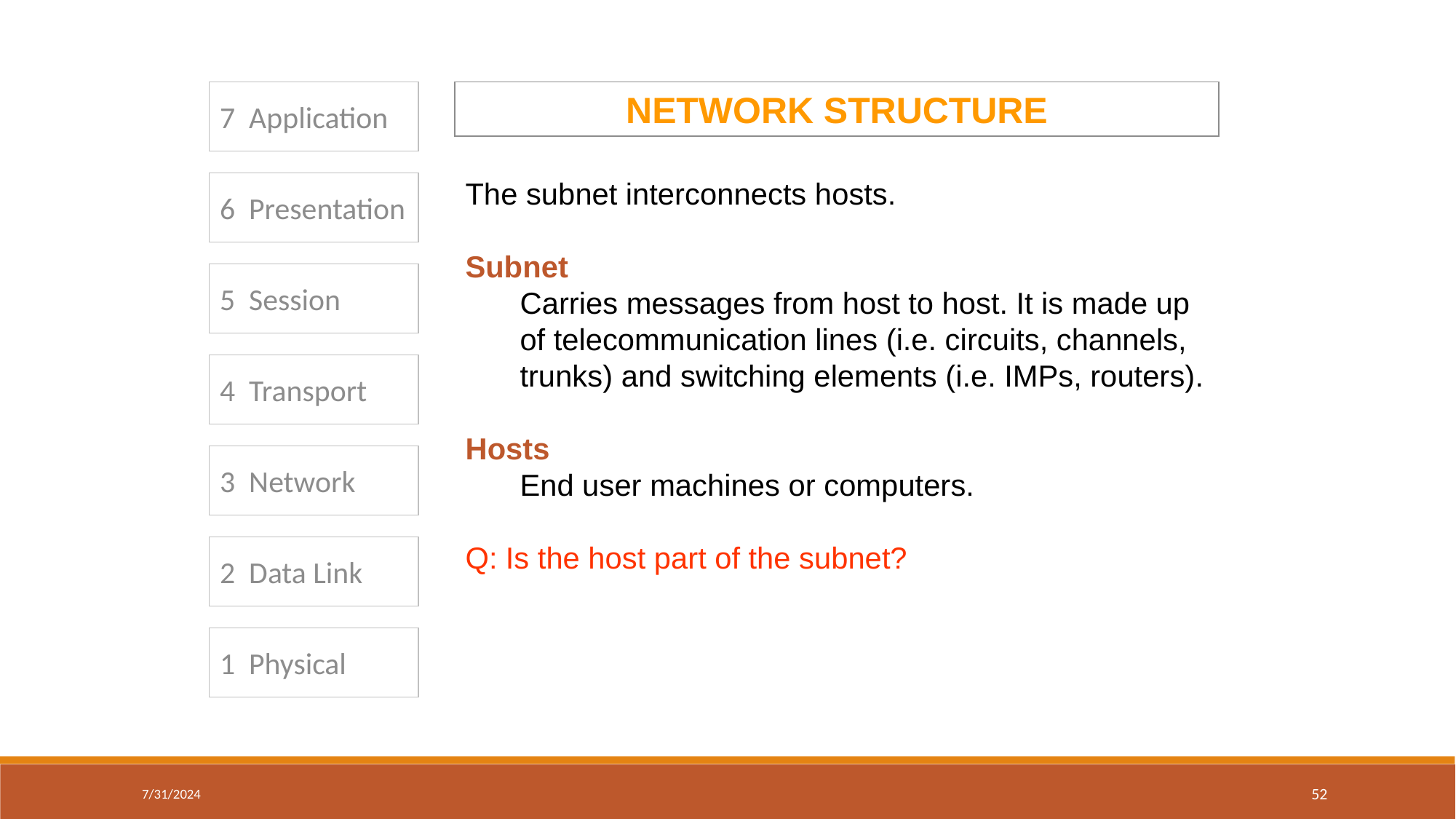

7  Application
NETWORK STRUCTURE

The subnet interconnects hosts.

Subnet
Carries messages from host to host. It is made up of telecommunication lines (i.e. circuits, channels, trunks) and switching elements (i.e. IMPs, routers).

Hosts
End user machines or computers.

Q: Is the host part of the subnet?
6  Presentation
5  Session
4  Transport
3  Network
2  Data Link
1  Physical
7/31/2024
52